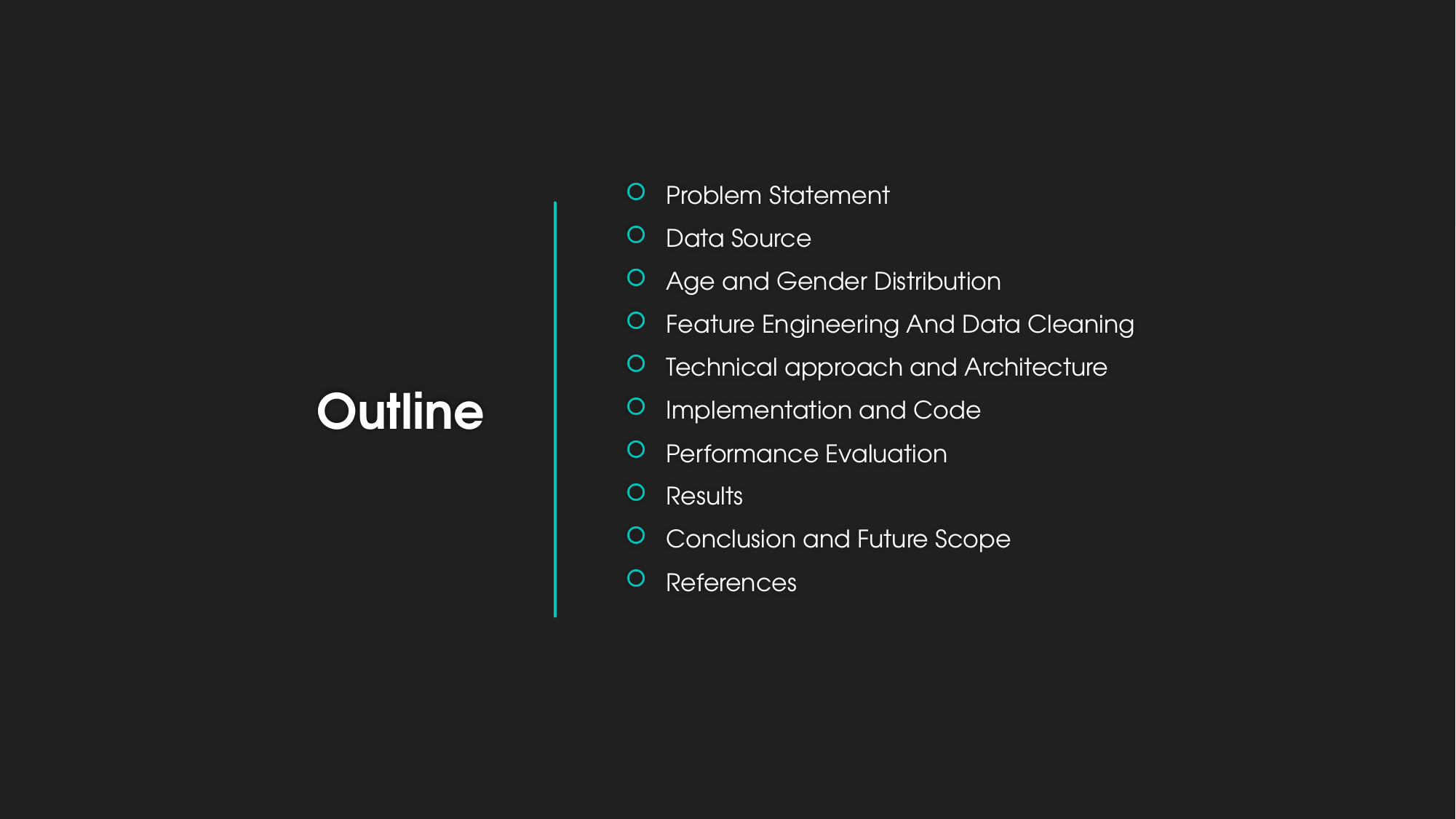

Problem Statement
Data Source
Age and Gender Distribution
Feature Engineering And Data Cleaning
Technical approach and Architecture
Implementation and Code
Performance Evaluation
Results
Conclusion and Future Scope
References

# Outline